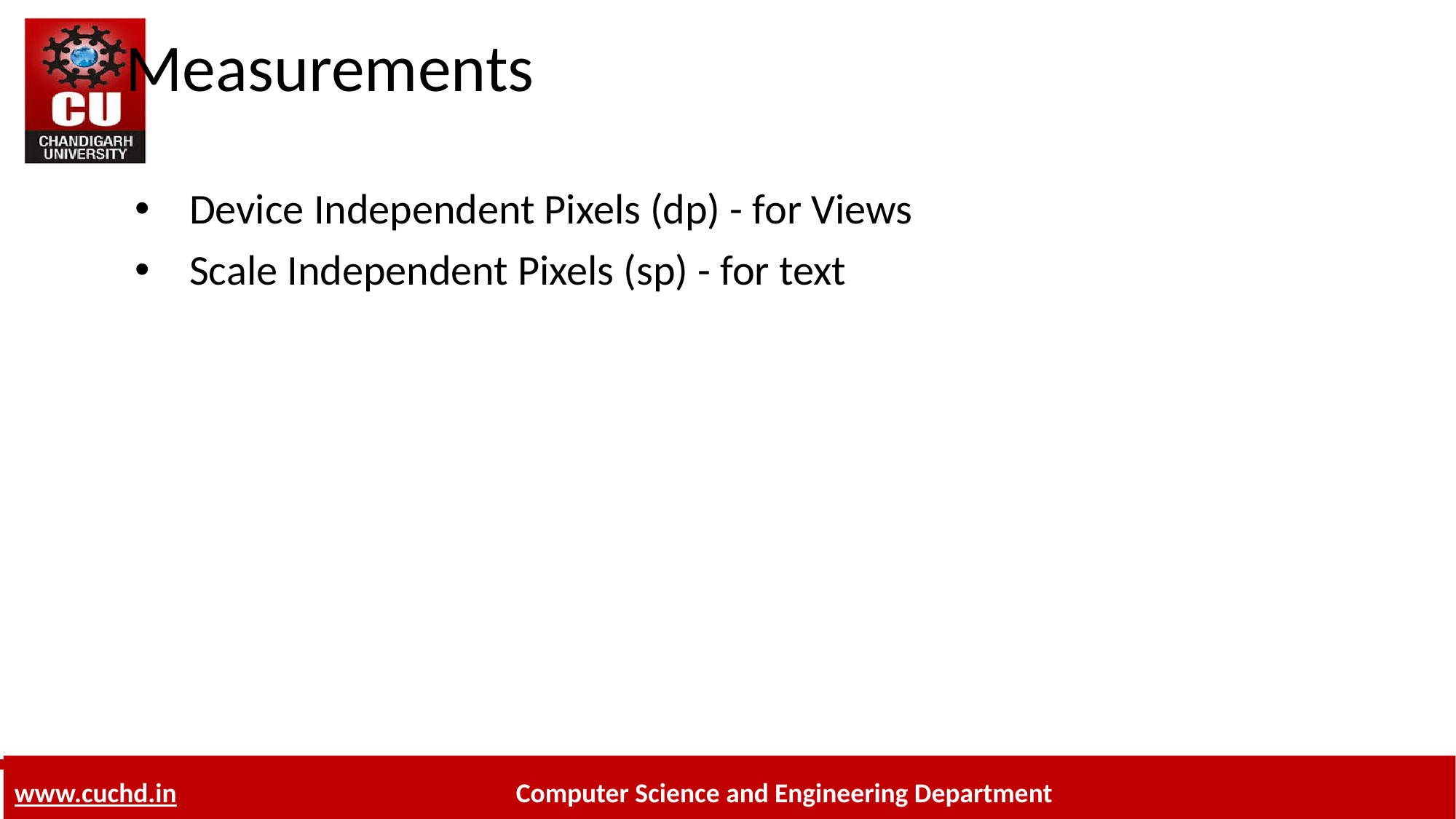

Measurements
Device Independent Pixels (dp) - for Views
Scale Independent Pixels (sp) - for text